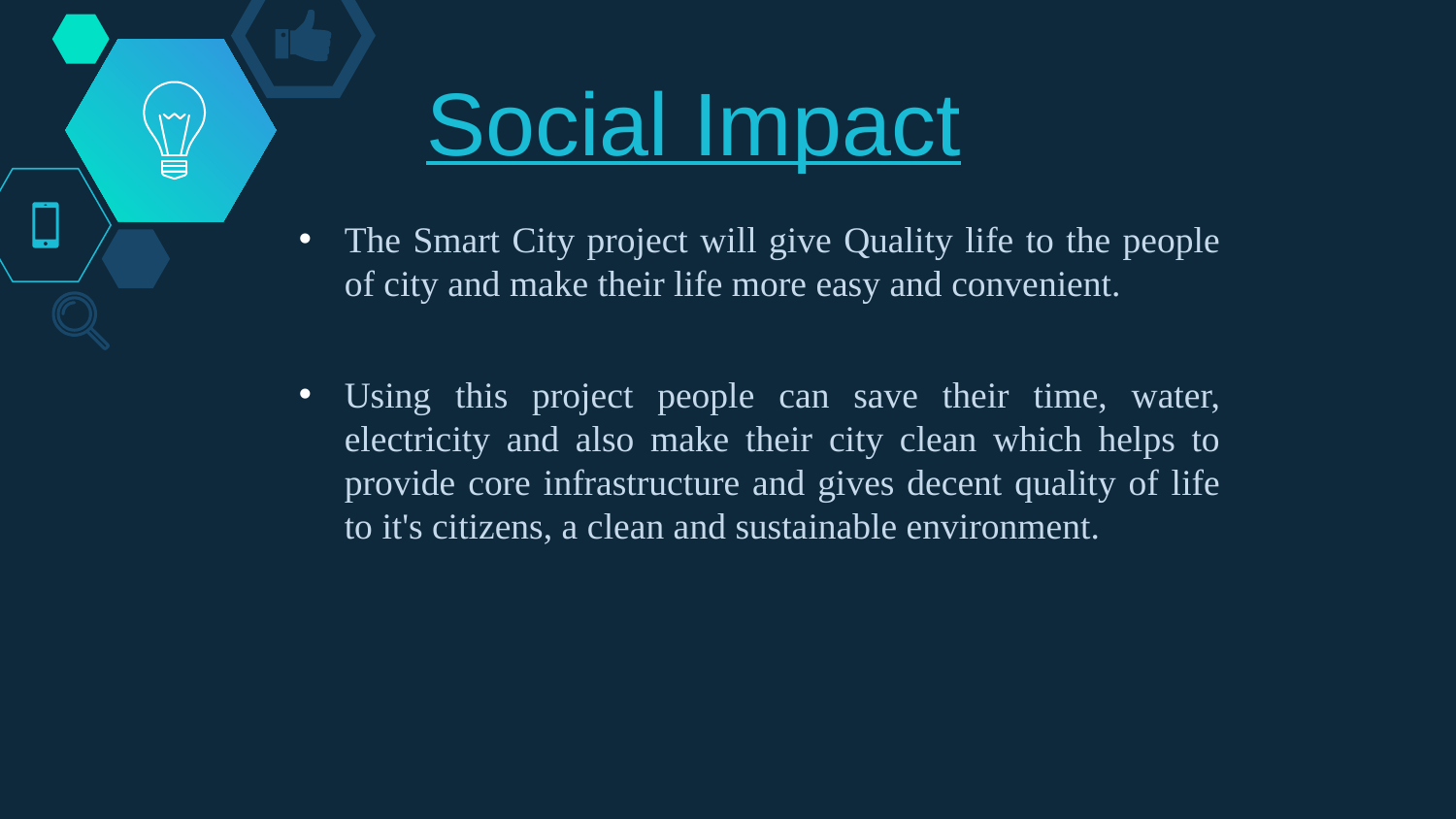

Social Impact
The Smart City project will give Quality life to the people of city and make their life more easy and convenient.

Using this project people can save their time, water, electricity and also make their city clean which helps to provide core infrastructure and gives decent quality of life to it's citizens, a clean and sustainable environment.